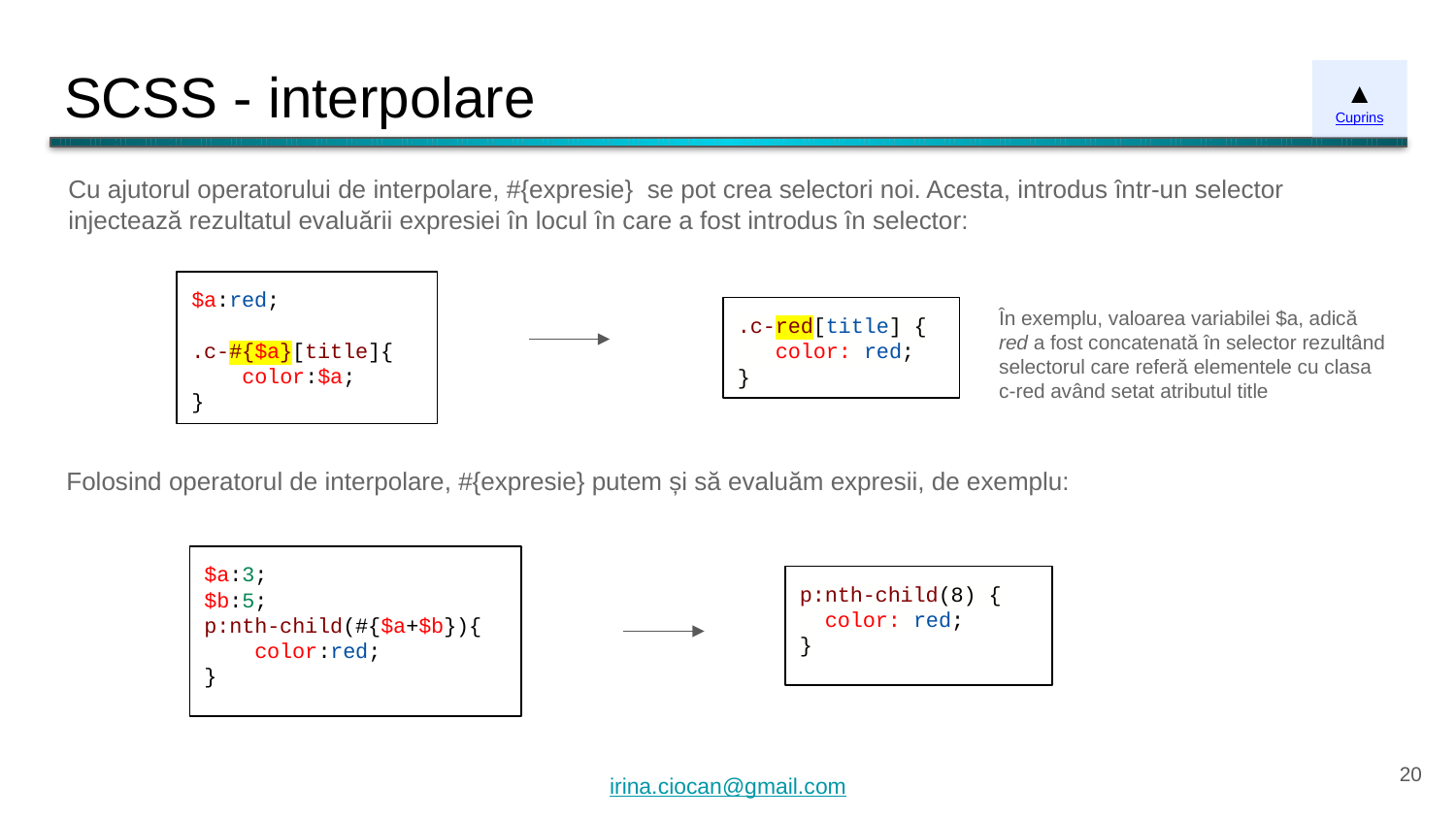

# SCSS - interpolare
▲
Cuprins

Cu ajutorul operatorului de interpolare, #{expresie}  se pot crea selectori noi. Acesta, introdus într-un selector injectează rezultatul evaluării expresiei în locul în care a fost introdus în selector:
$a:red;

.c-#{$a}[title]{
    color:$a;
}
În exemplu, valoarea variabilei $a, adică red a fost concatenată în selector rezultând selectorul care referă elementele cu clasa c-red având setat atributul title
.c-red[title] {
   color: red;
}
Folosind operatorul de interpolare, #{expresie} putem și să evaluăm expresii, de exemplu:
$a:3;
$b:5;
p:nth-child(#{$a+$b}){
    color:red;
}
p:nth-child(8) {
  color: red;
}
20
irina.ciocan@gmail.com